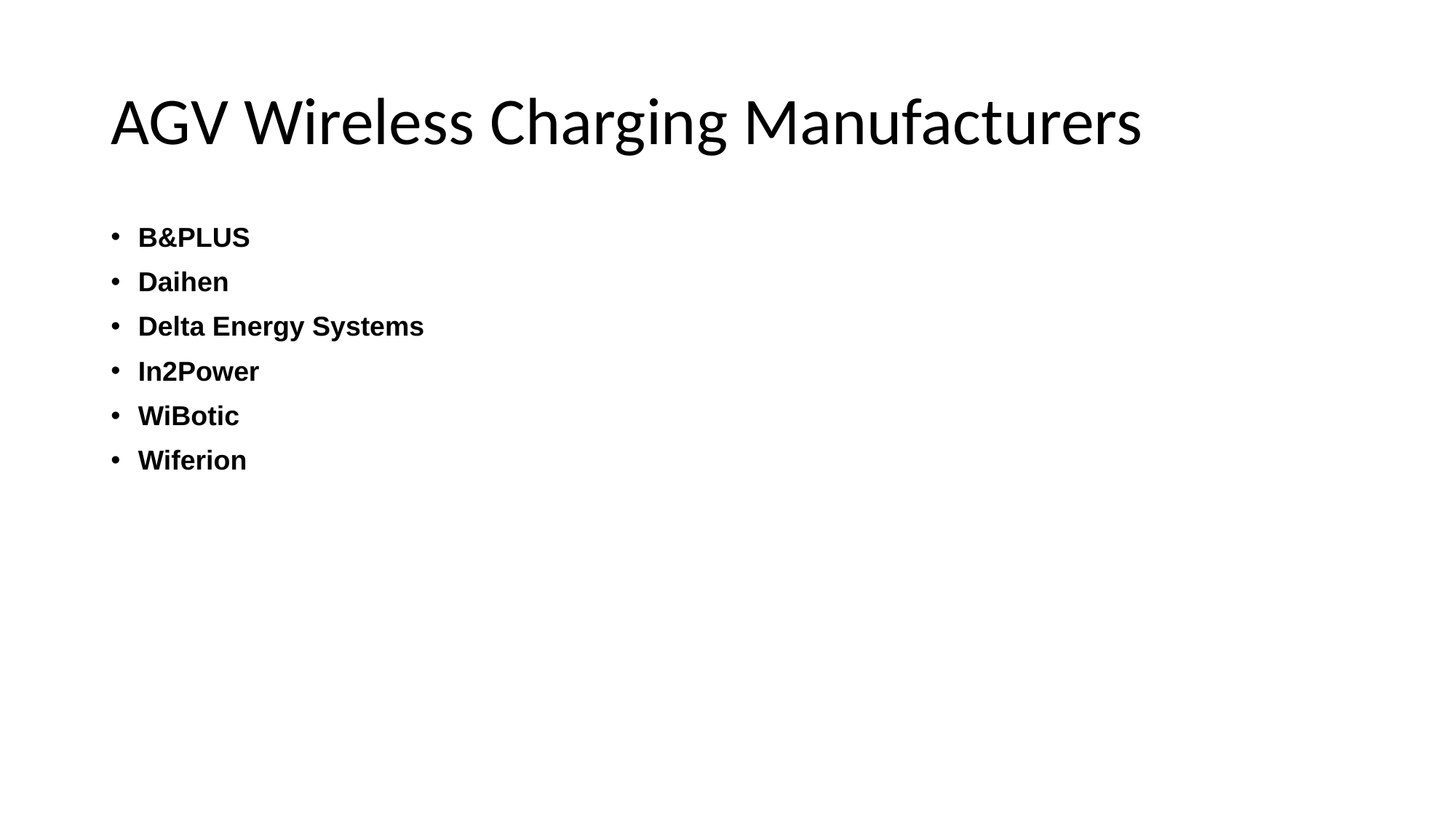

# AGV Wireless Charging Manufacturers
B&PLUS
Daihen
Delta Energy Systems
In2Power
WiBotic
Wiferion